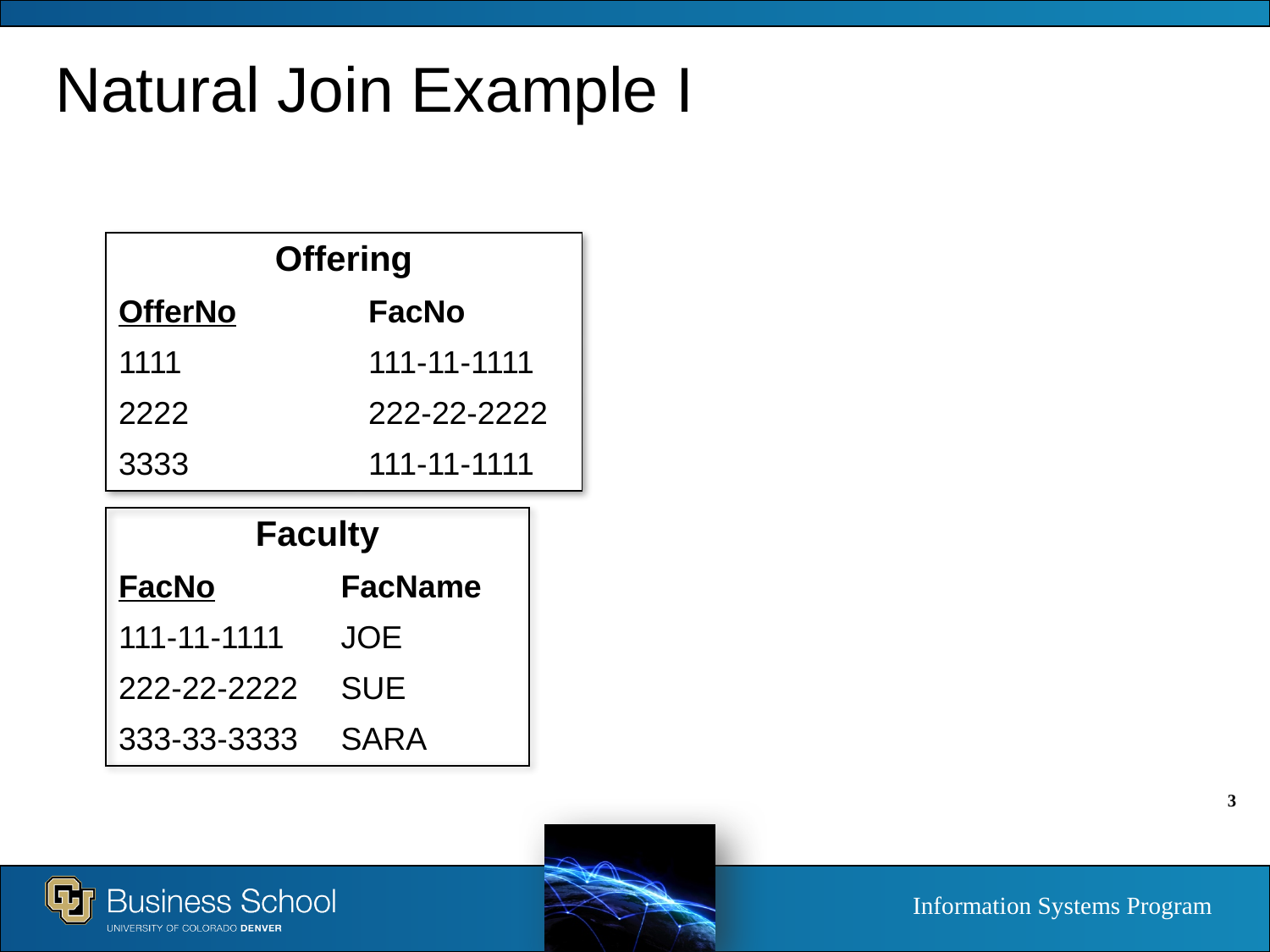

# Natural Join Example I
| Offering |  |
| --- | --- |
| OfferNo | FacNo |
| 1111 | 111-11-1111 |
| 2222 | 222-22-2222 |
| 3333 | 111-11-1111 |
| Faculty |  |
| --- | --- |
| FacNo | FacName |
| 111-11-1111 | JOE |
| 222-22-2222 | SUE |
| 333-33-3333 | SARA |